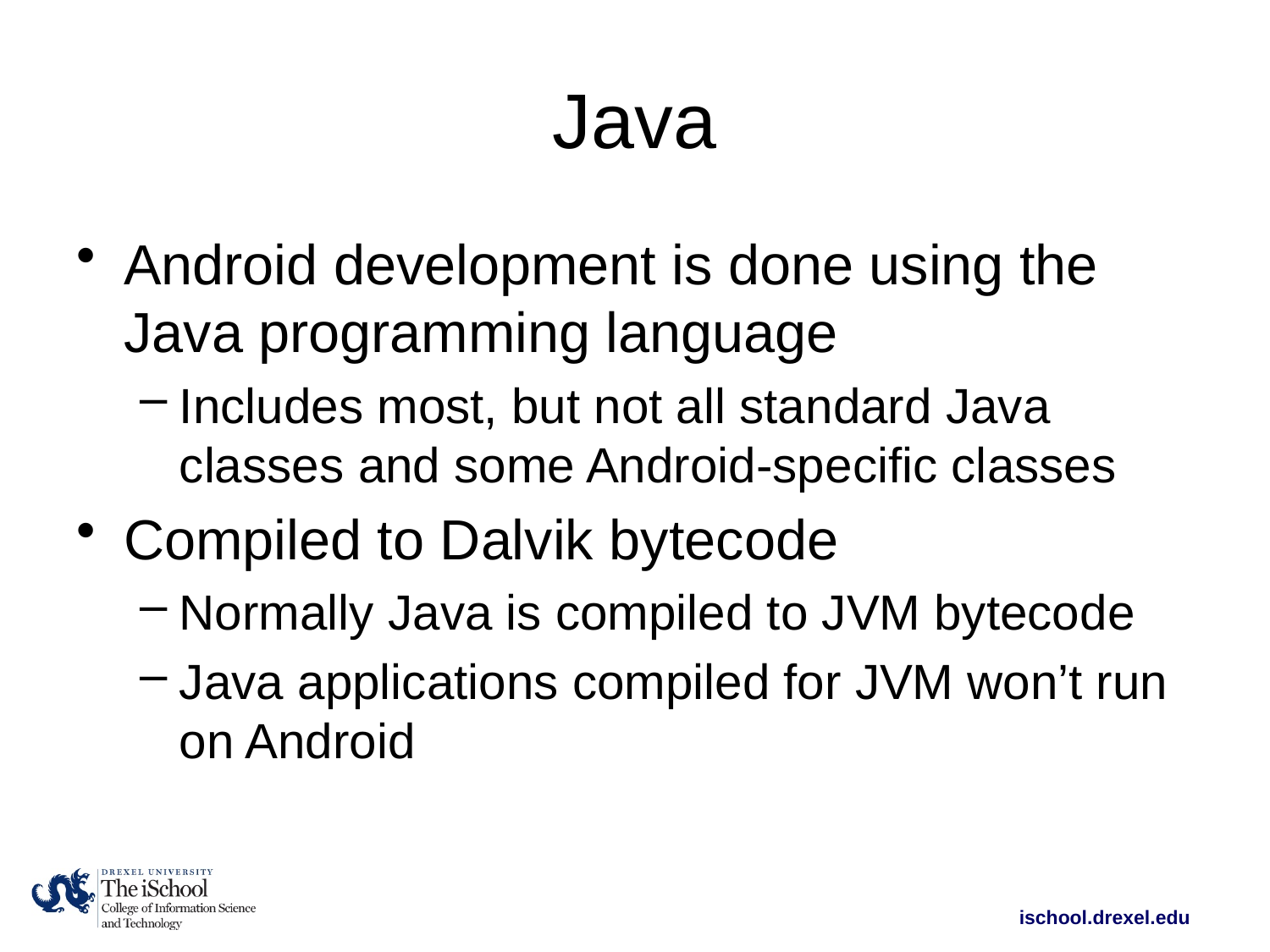

# Java
Android development is done using the Java programming language
Includes most, but not all standard Java classes and some Android-specific classes
Compiled to Dalvik bytecode
Normally Java is compiled to JVM bytecode
Java applications compiled for JVM won’t run on Android